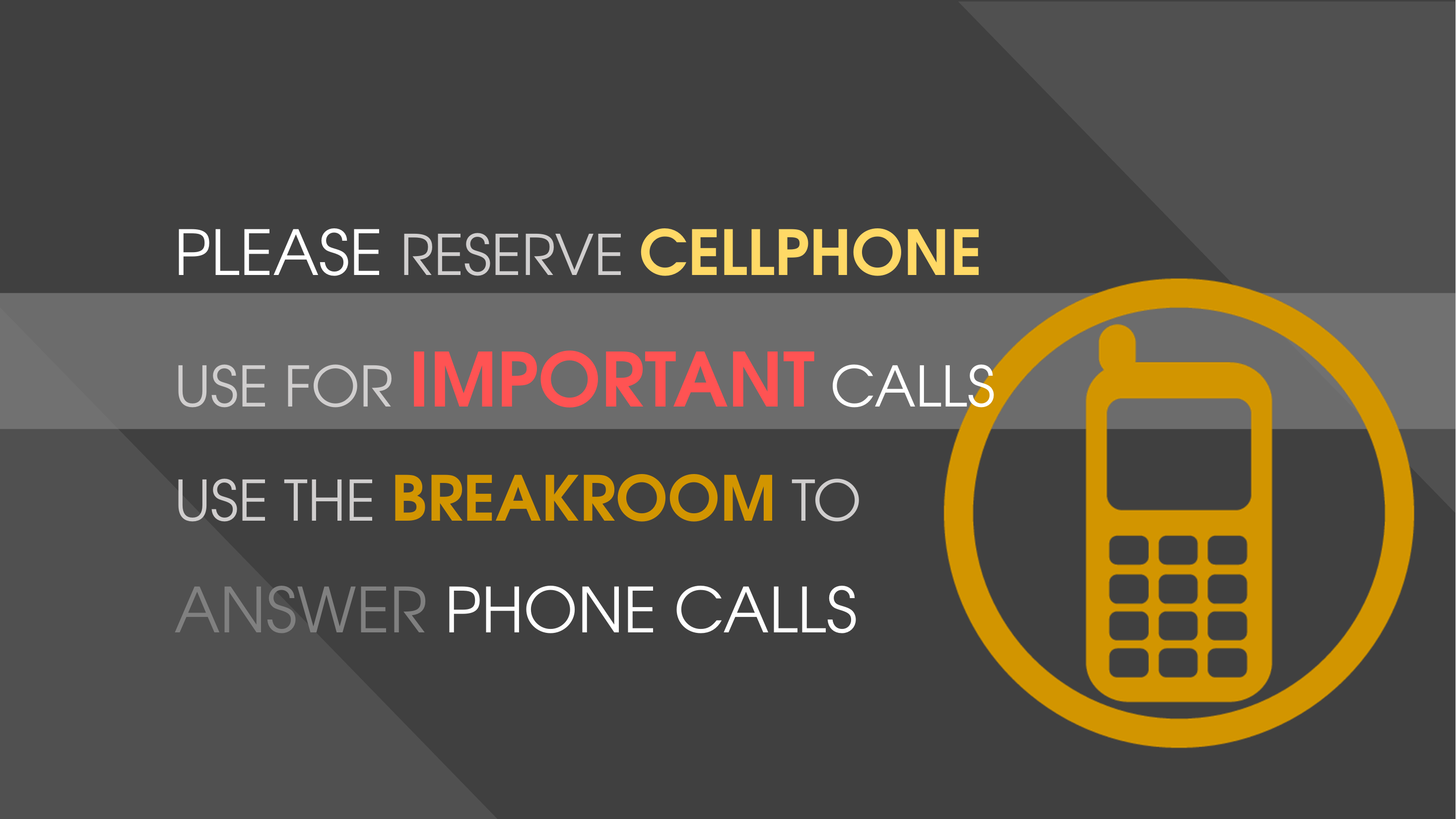

PLEASE RESERVE CELLPHONE USE FOR IMPORTANT CALLS
USE THE BREAKROOM TO ANSWER PHONE CALLS